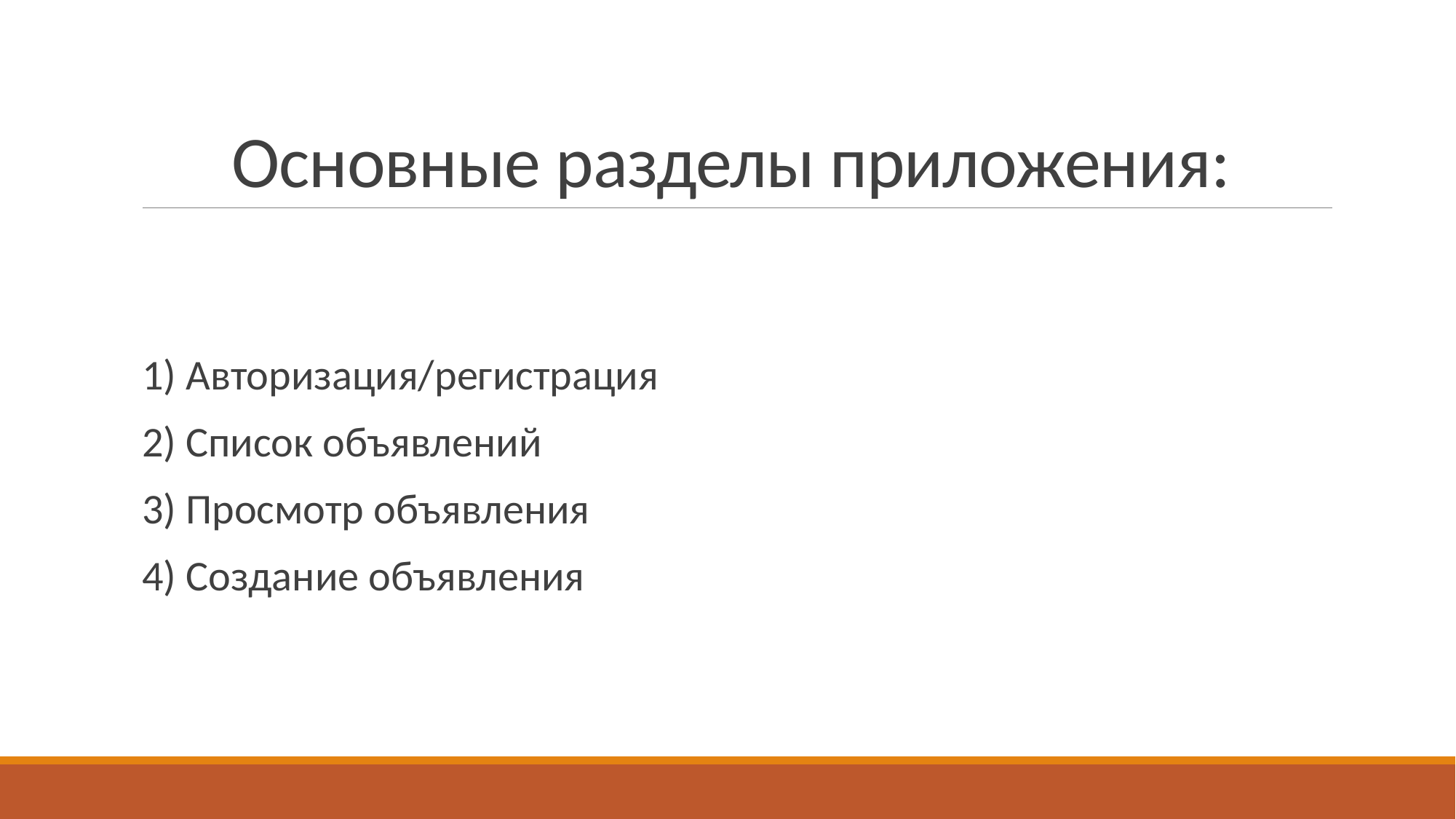

# Основные разделы приложения:
1) Авторизация/регистрация
2) Список объявлений
3) Просмотр объявления
4) Создание объявления